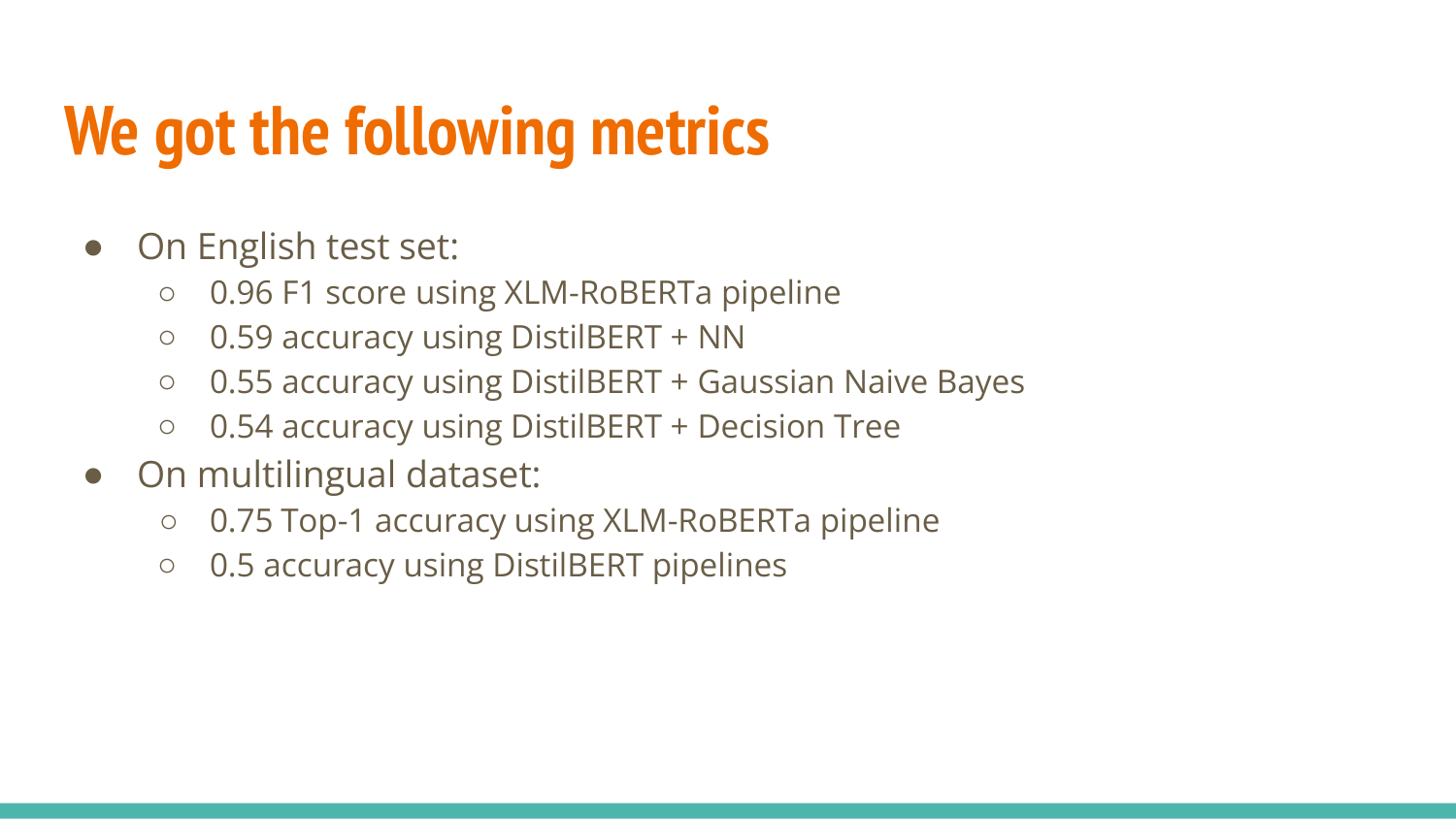

# We got the following metrics
On English test set:
0.96 F1 score using XLM-RoBERTa pipeline
0.59 accuracy using DistilBERT + NN
0.55 accuracy using DistilBERT + Gaussian Naive Bayes
0.54 accuracy using DistilBERT + Decision Tree
On multilingual dataset:
0.75 Top-1 accuracy using XLM-RoBERTa pipeline
0.5 accuracy using DistilBERT pipelines